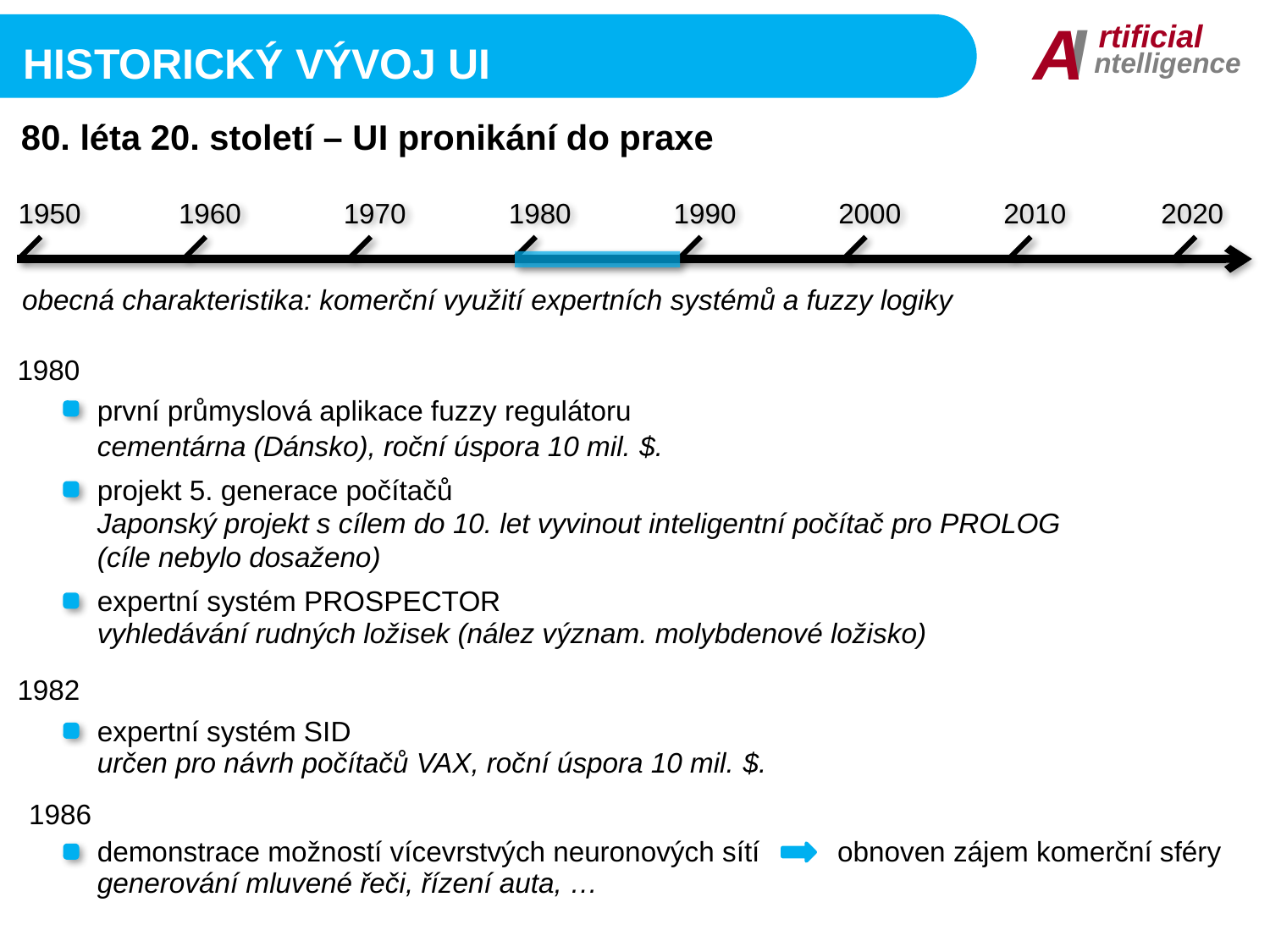

I
A
rtificial
ntelligence

HISTORICKÝ VÝVOJ UI
80. léta 20. století – UI pronikání do praxe
1950
1960
1970
1980
1990
2000
2010
2020
obecná charakteristika: komerční využití expertních systémů a fuzzy logiky
1980
první průmyslová aplikace fuzzy regulátoru

cementárna (Dánsko), roční úspora 10 mil. $.
projekt 5. generace počítačů

Japonský projekt s cílem do 10. let vyvinout inteligentní počítač pro PROLOG
(cíle nebylo dosaženo)
expertní systém PROSPECTOR

vyhledávání rudných ložisek (nález význam. molybdenové ložisko)
1982
expertní systém SID

určen pro návrh počítačů VAX, roční úspora 10 mil. $.
1986
demonstrace možností vícevrstvých neuronových sítí
obnoven zájem komerční sféry

generování mluvené řeči, řízení auta, …